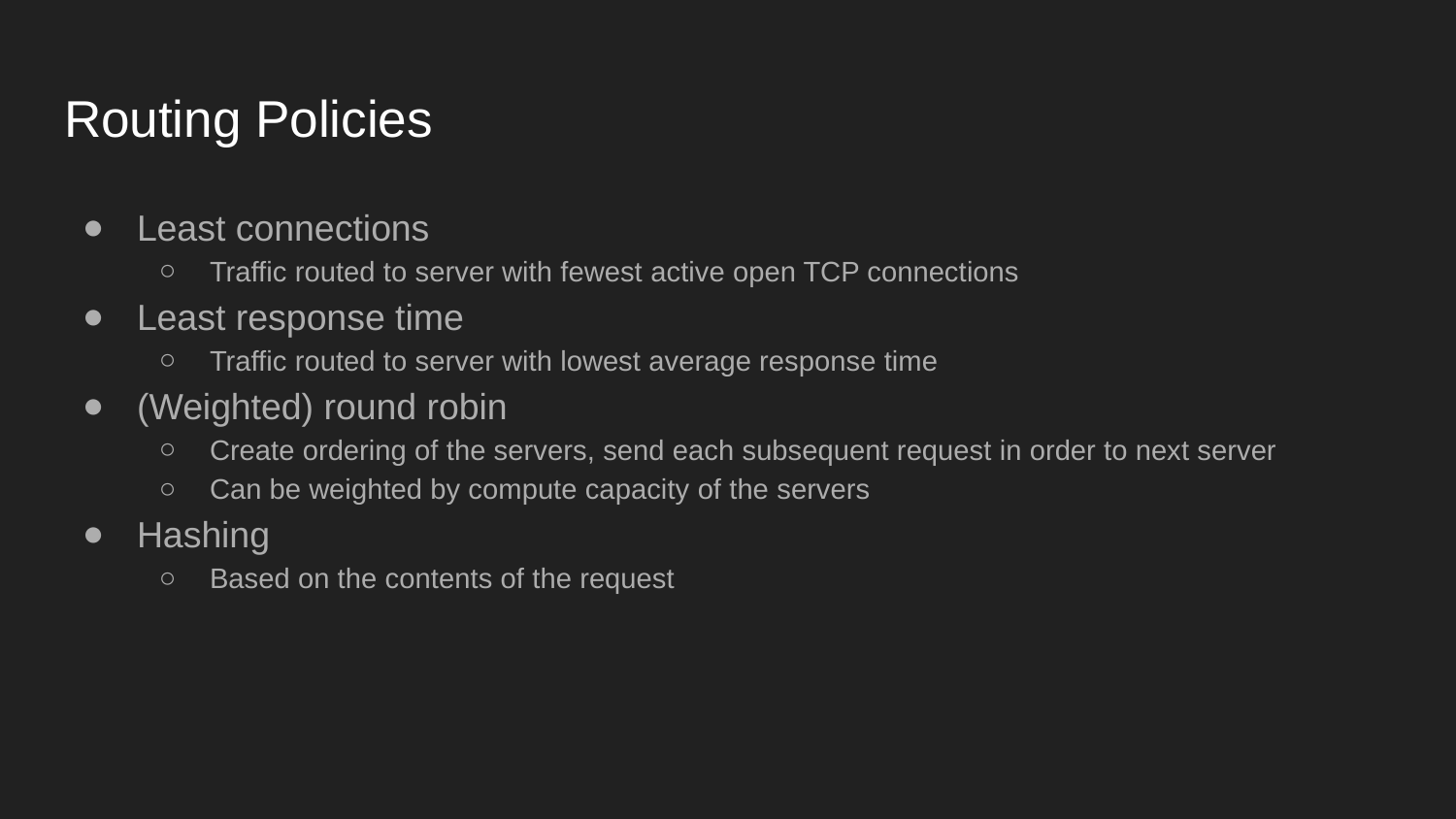

# Routing Policies
Least connections
Traffic routed to server with fewest active open TCP connections
Least response time
Traffic routed to server with lowest average response time
(Weighted) round robin
Create ordering of the servers, send each subsequent request in order to next server
Can be weighted by compute capacity of the servers
Hashing
Based on the contents of the request